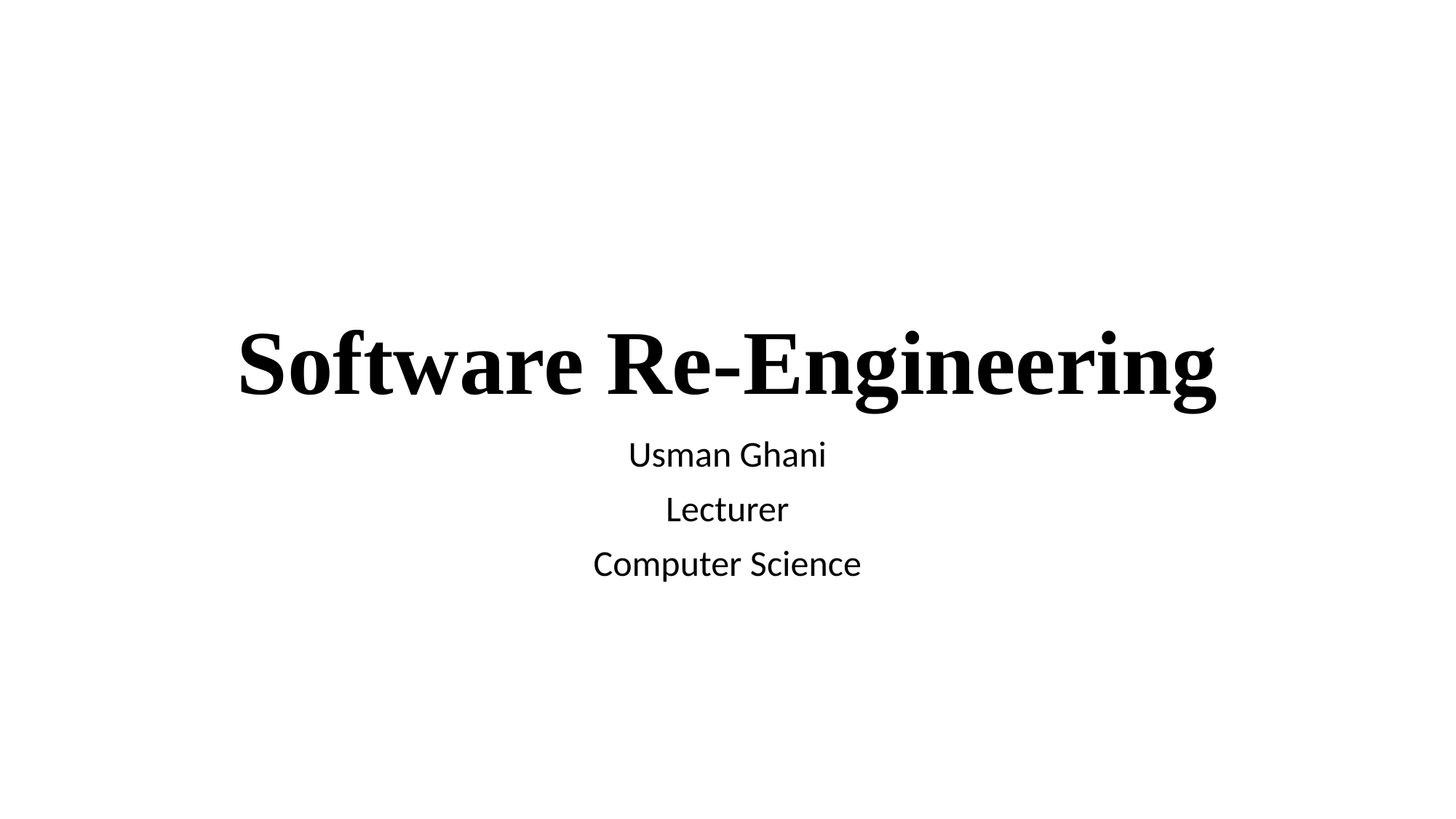

# Software Re-Engineering
Usman Ghani
Lecturer
Computer Science